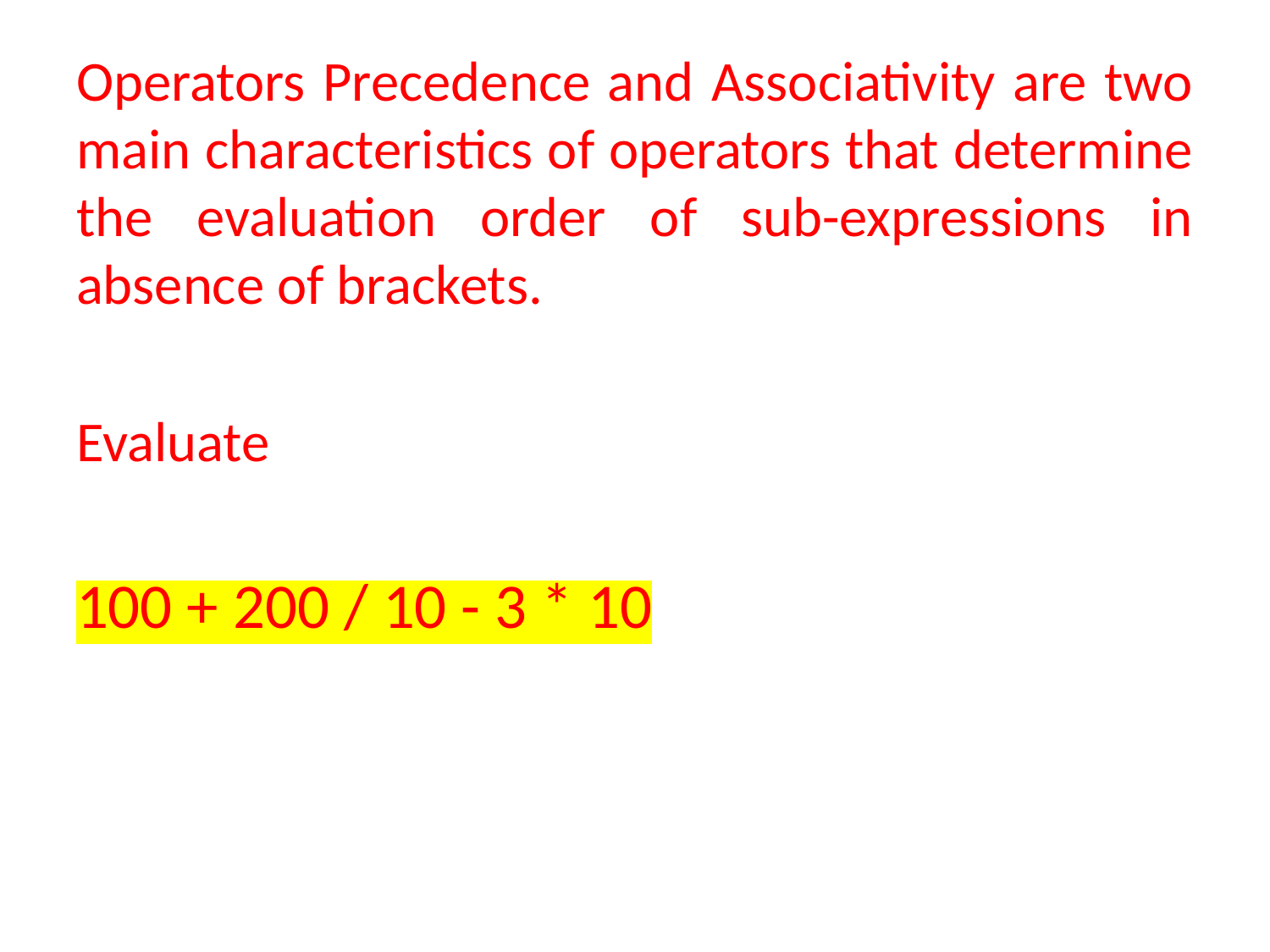

#
Operators Precedence and Associativity are two main characteristics of operators that determine the evaluation order of sub-expressions in absence of brackets.

Evaluate

100 + 200 / 10 - 3 * 10